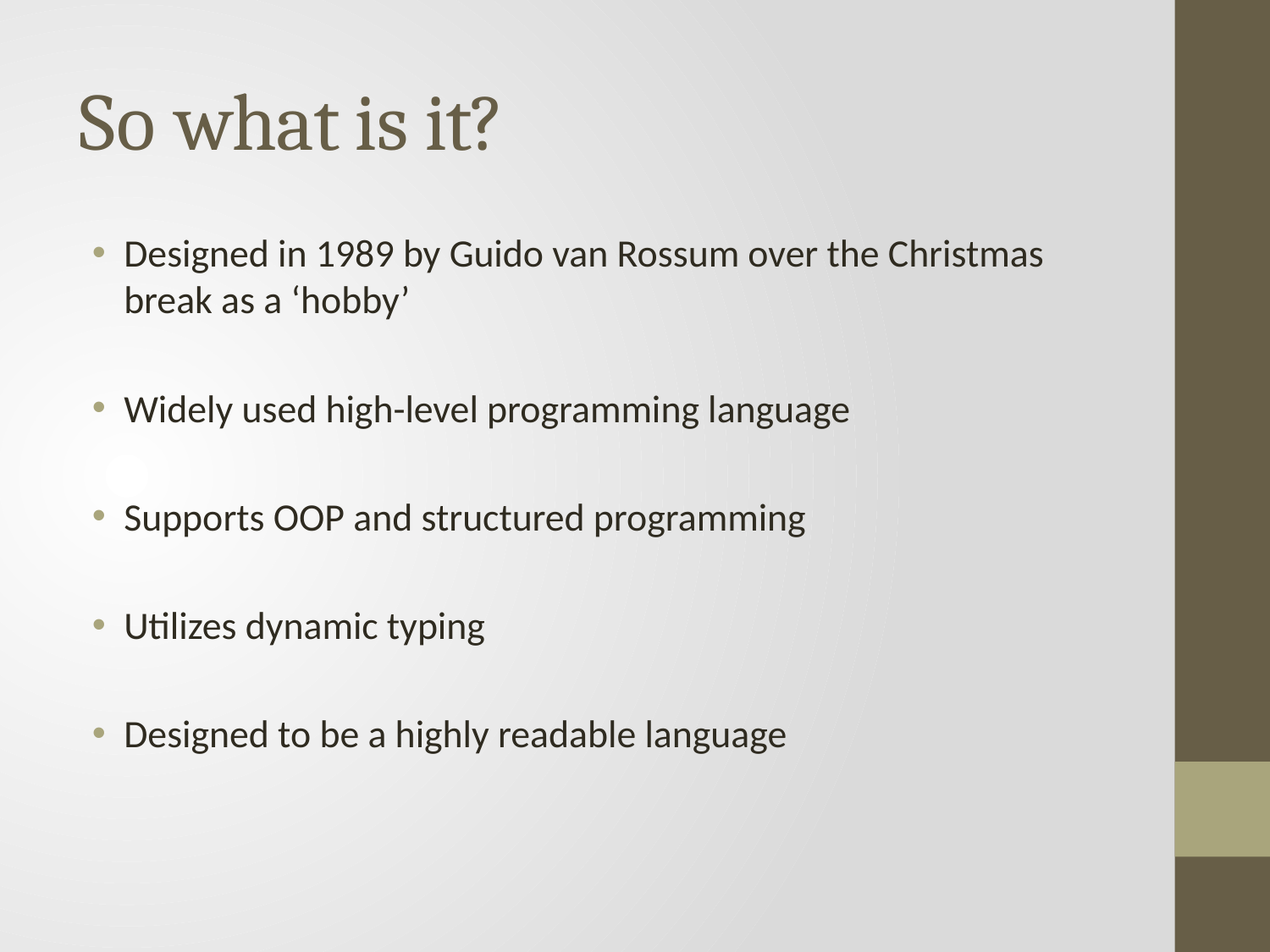

# So what is it?
Designed in 1989 by Guido van Rossum over the Christmas break as a ‘hobby’

Widely used high-level programming language

Supports OOP and structured programming

Utilizes dynamic typing

Designed to be a highly readable language